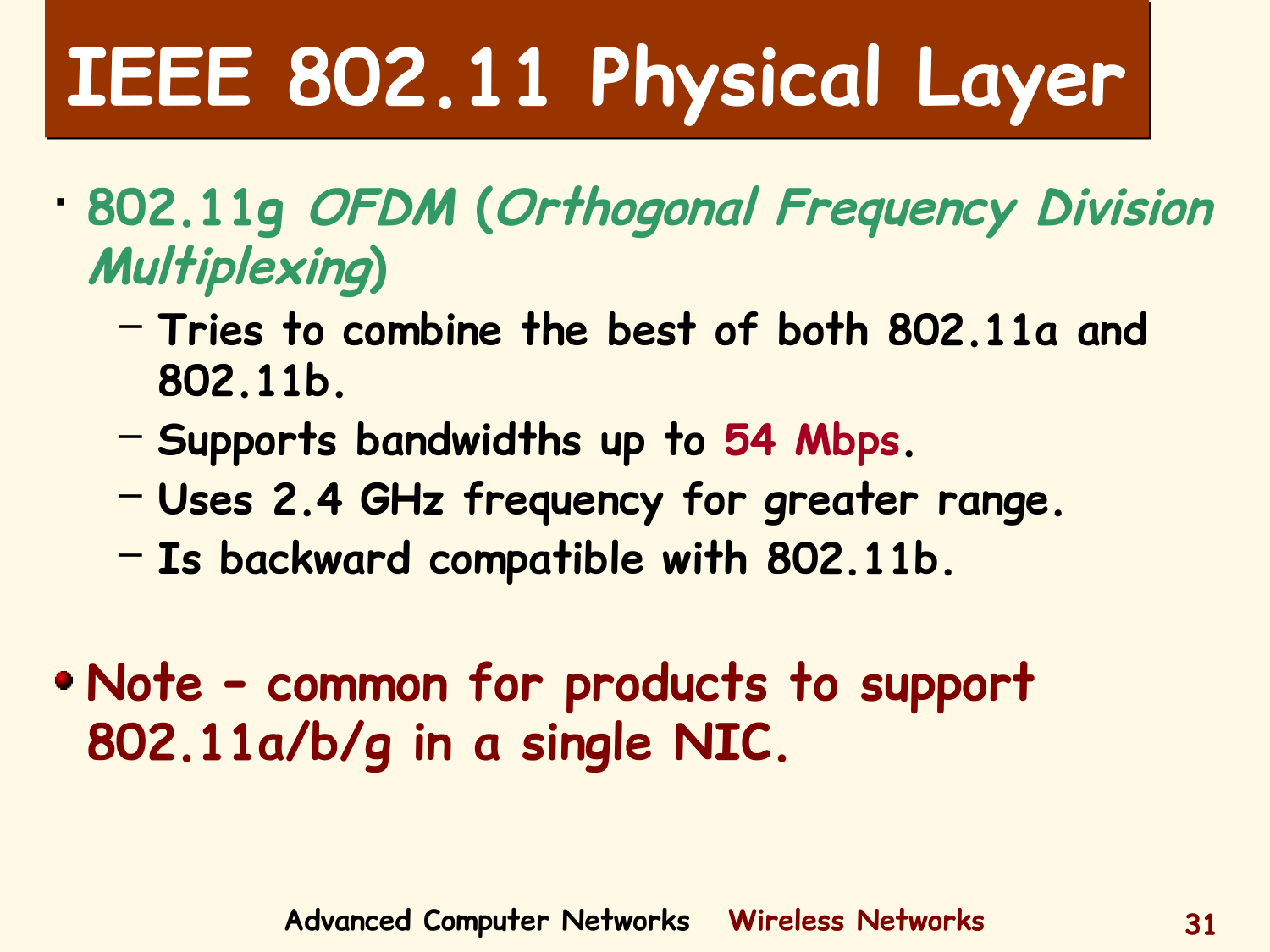

# IEEE 802.11 Physical Layer
802.11g OFDM (Orthogonal Frequency Division Multiplexing)
Tries to combine the best of both 802.11a and 802.11b.
Supports bandwidths up to 54 Mbps.
Uses 2.4 GHz frequency for greater range.
Is backward compatible with 802.11b.

Note – common for products to support 802.11a/b/g in a single NIC.
Advanced Computer Networks   Wireless Networks
31